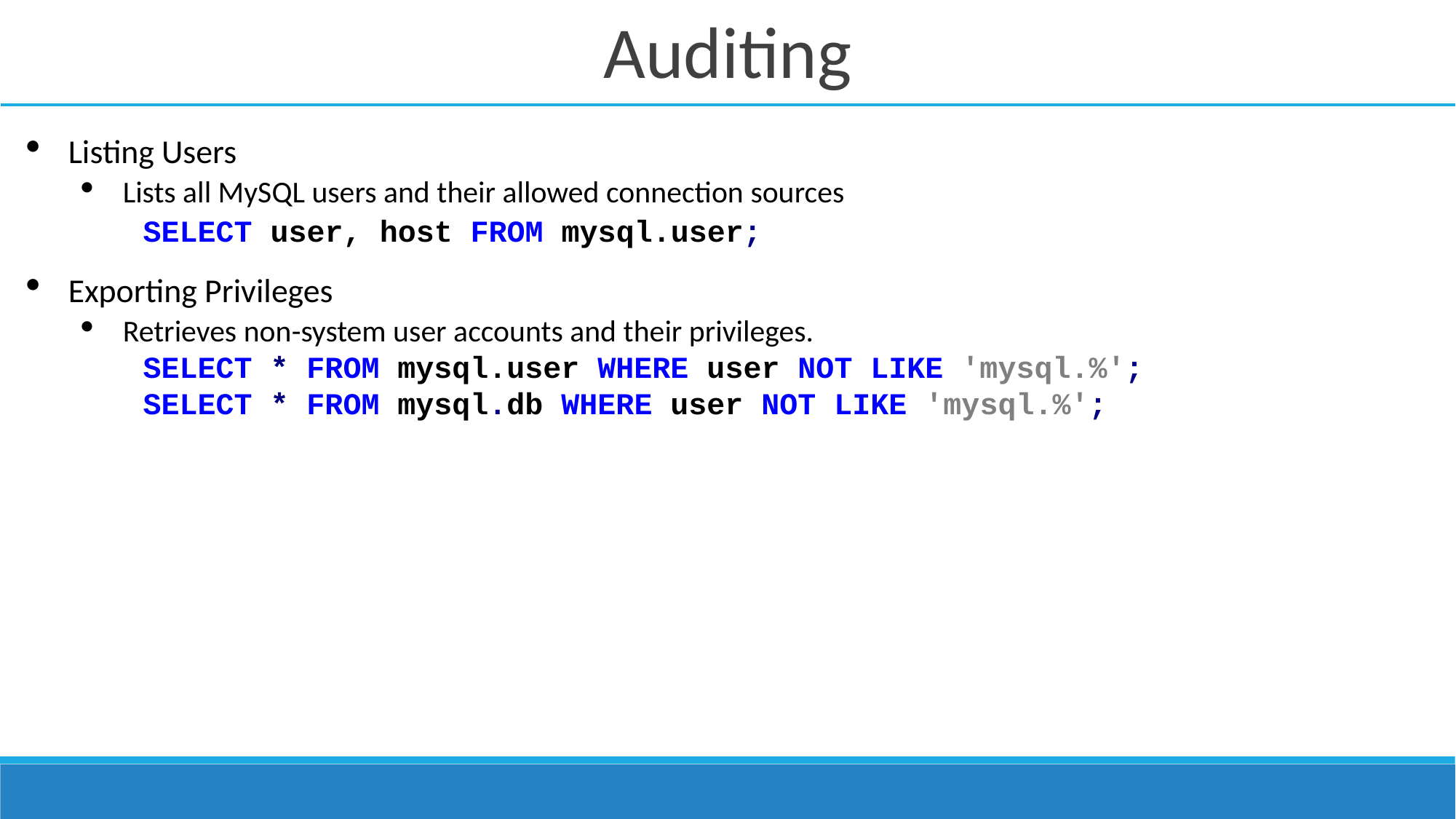

# Auditing

Listing Users
Lists all MySQL users and their allowed connection sources
SELECT user, host FROM mysql.user;
Exporting Privileges
Retrieves non-system user accounts and their privileges.
SELECT * FROM mysql.user WHERE user NOT LIKE 'mysql.%';
SELECT * FROM mysql.db WHERE user NOT LIKE 'mysql.%';